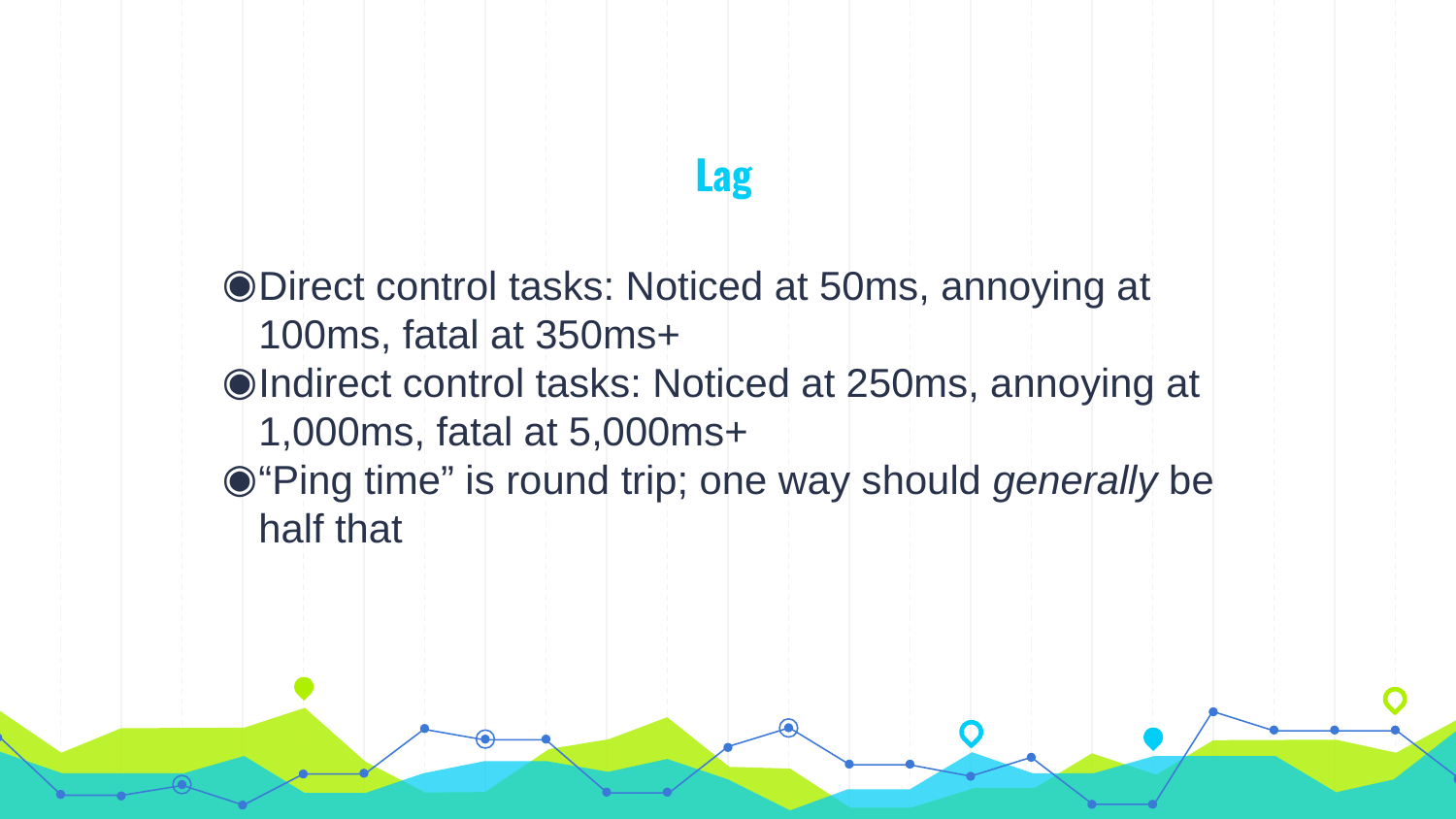

# Lag
Direct control tasks: Noticed at 50ms, annoying at 100ms, fatal at 350ms+
Indirect control tasks: Noticed at 250ms, annoying at 1,000ms, fatal at 5,000ms+
“Ping time” is round trip; one way should generally be half that